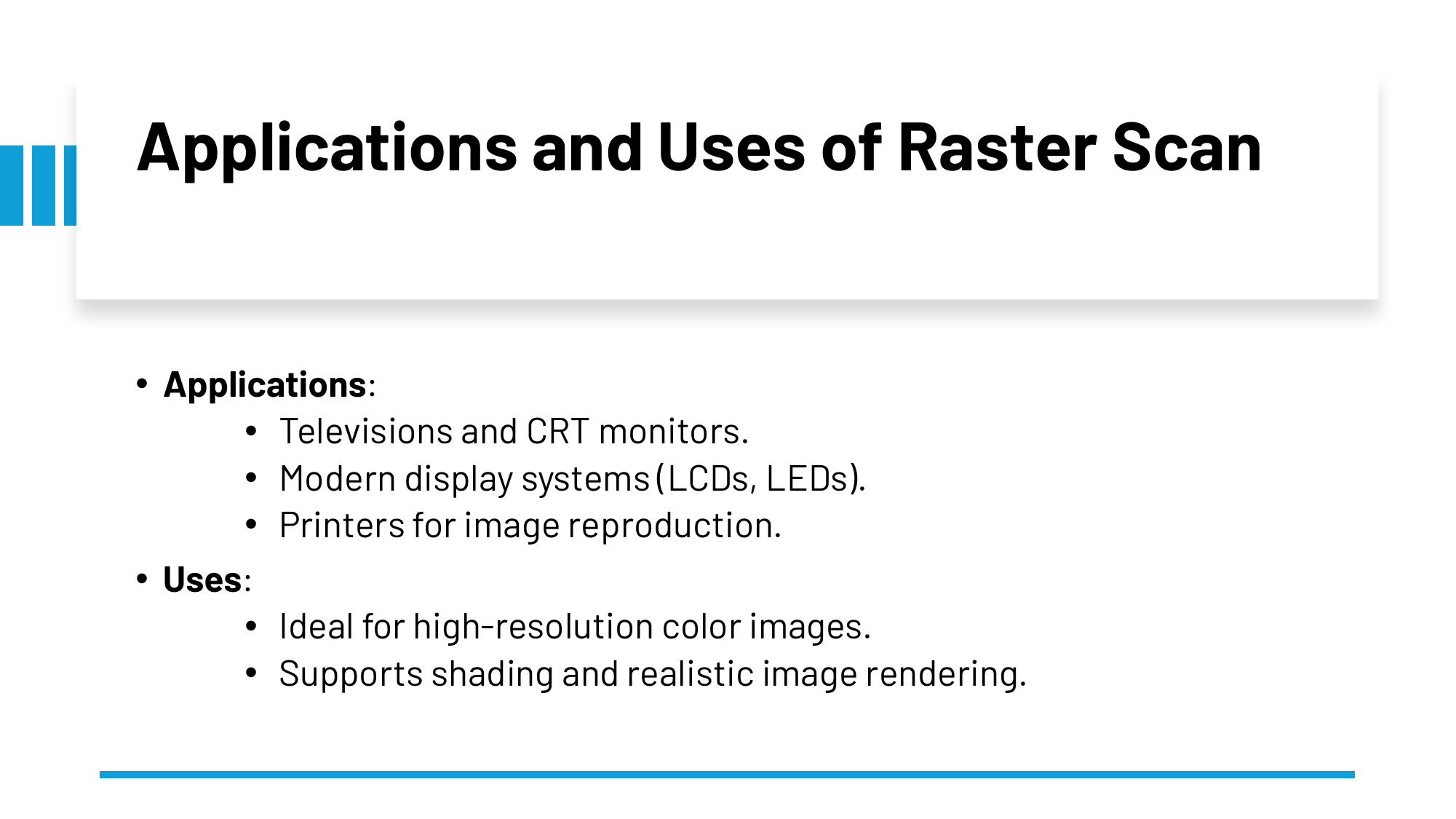

# Applications and Uses of Raster Scan

Applications:
Televisions and CRT monitors.
Modern display systems (LCDs, LEDs).
Printers for image reproduction.
Uses:
Ideal for high-resolution color images.
Supports shading and realistic image rendering.